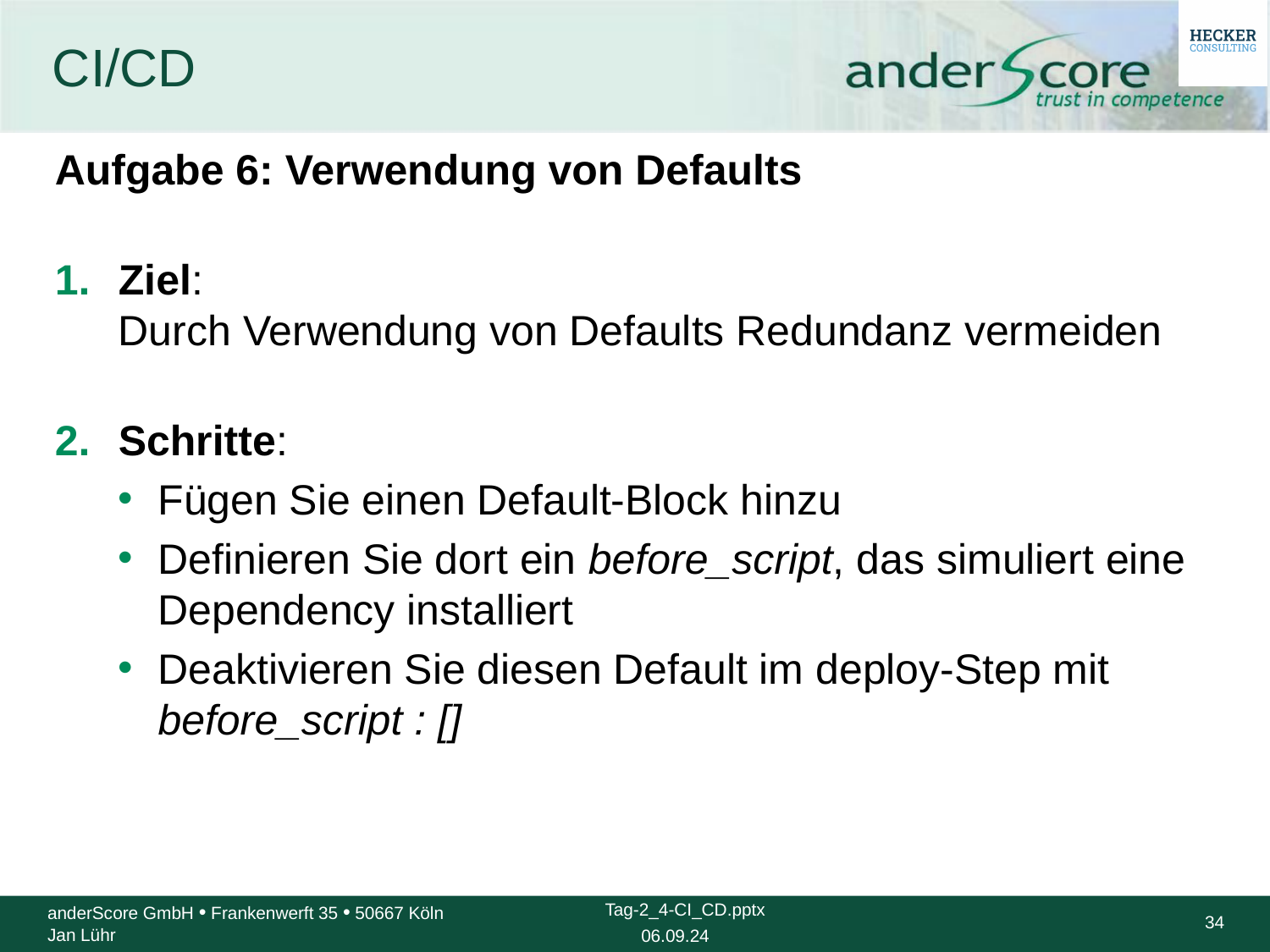

# CI/CD
Aufgabe 6: Verwendung von Defaults
Ziel:
Durch Verwendung von Defaults Redundanz vermeiden
Schritte:
Fügen Sie einen Default-Block hinzu
Definieren Sie dort ein before_script, das simuliert eine Dependency installiert
Deaktivieren Sie diesen Default im deploy-Step mit before_script : []